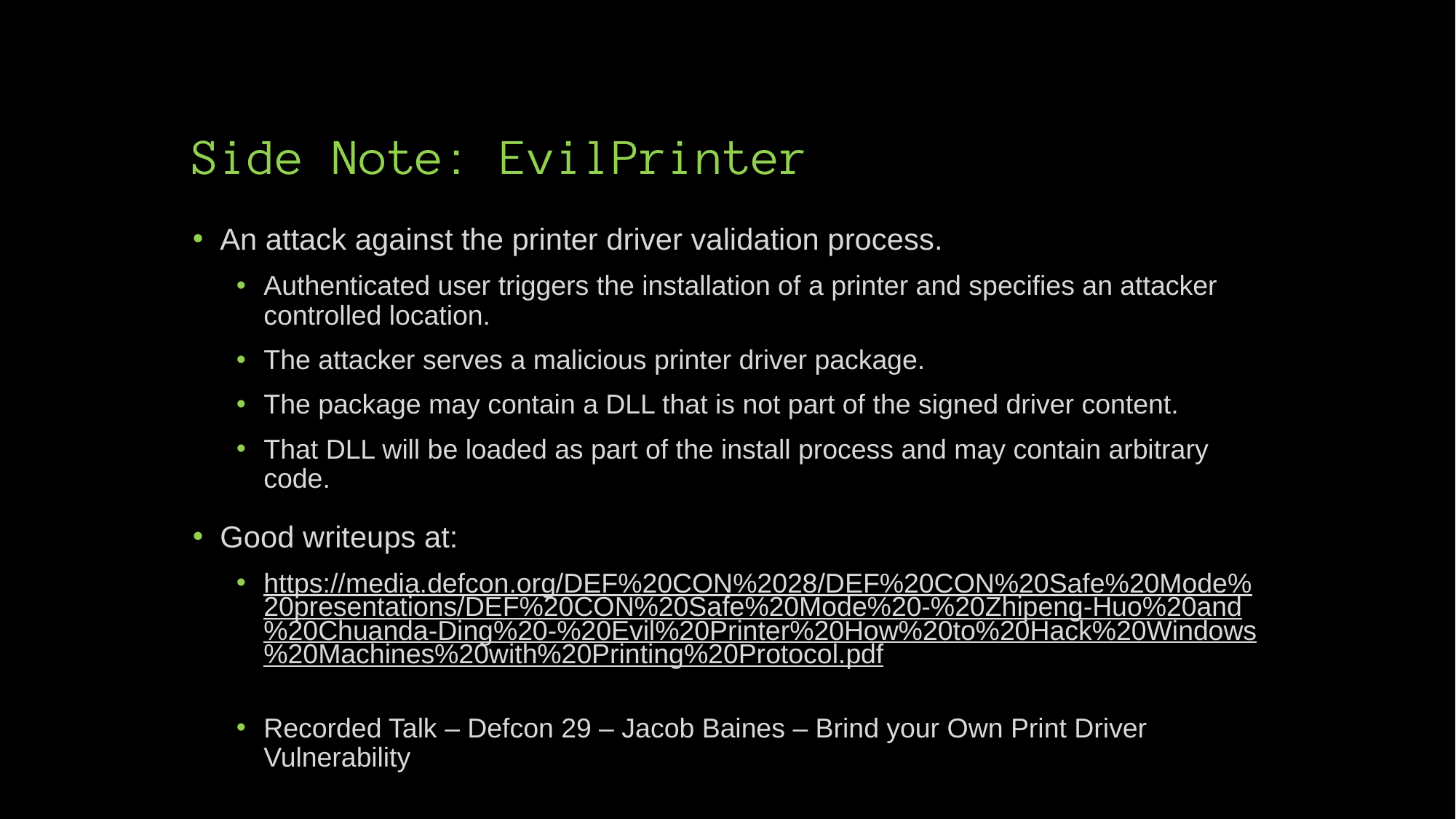

# Side Note: EvilPrinter
An attack against the printer driver validation process.
Authenticated user triggers the installation of a printer and specifies an attacker controlled location.
The attacker serves a malicious printer driver package.
The package may contain a DLL that is not part of the signed driver content.
That DLL will be loaded as part of the install process and may contain arbitrary code.
Good writeups at:
https://media.defcon.org/DEF%20CON%2028/DEF%20CON%20Safe%20Mode%20presentations/DEF%20CON%20Safe%20Mode%20-%20Zhipeng-Huo%20and%20Chuanda-Ding%20-%20Evil%20Printer%20How%20to%20Hack%20Windows%20Machines%20with%20Printing%20Protocol.pdf
Recorded Talk – Defcon 29 – Jacob Baines – Brind your Own Print Driver Vulnerability